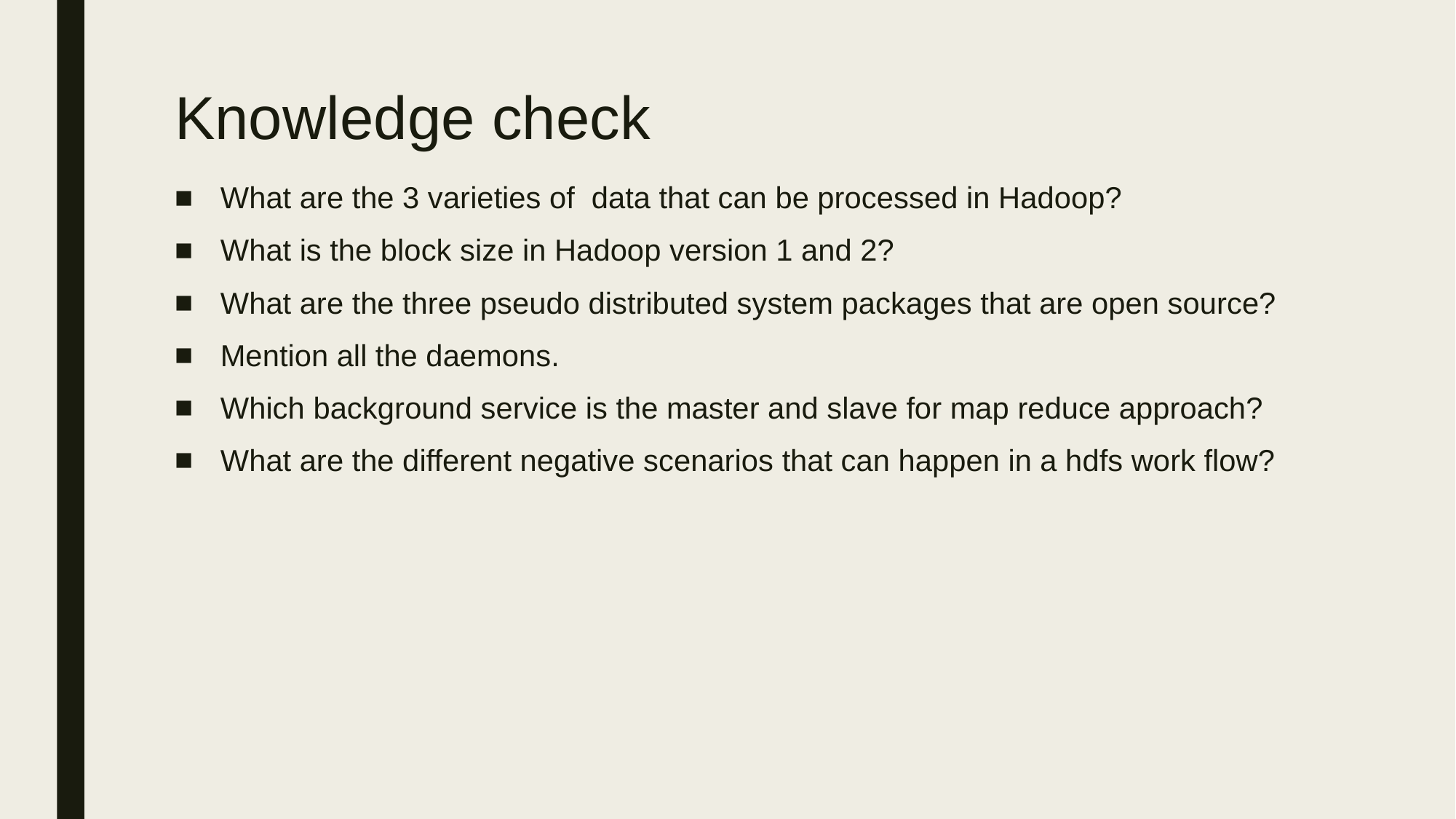

# Knowledge check
What are the 3 varieties of  data that can be processed in Hadoop?
What is the block size in Hadoop version 1 and 2?
What are the three pseudo distributed system packages that are open source?
Mention all the daemons.
Which background service is the master and slave for map reduce approach?
What are the different negative scenarios that can happen in a hdfs work flow?